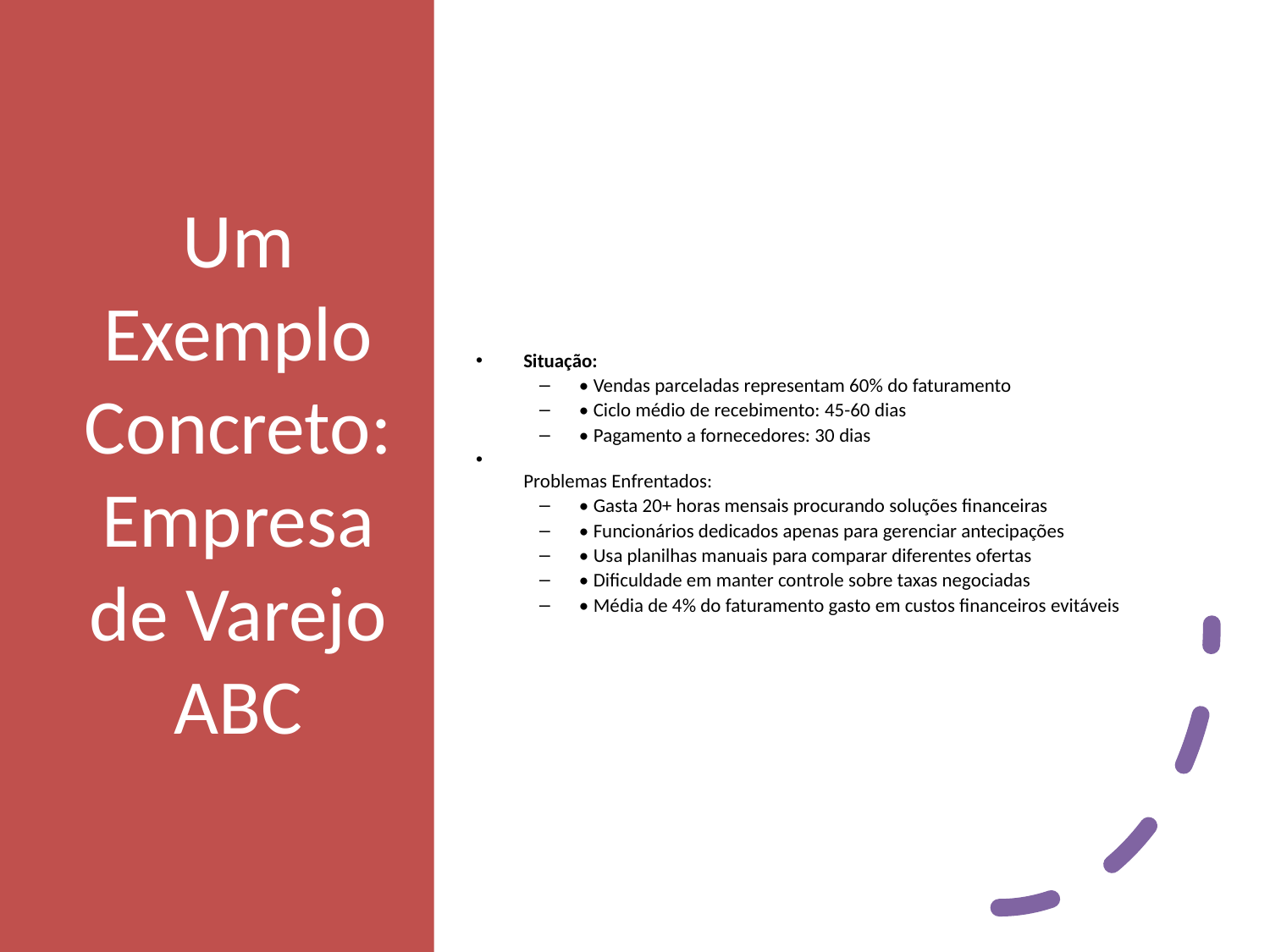

# Um Exemplo Concreto: Empresa de Varejo ABC

Situação:
• Vendas parceladas representam 60% do faturamento
• Ciclo médio de recebimento: 45-60 dias
• Pagamento a fornecedores: 30 dias
Problemas Enfrentados:
• Gasta 20+ horas mensais procurando soluções financeiras
• Funcionários dedicados apenas para gerenciar antecipações
• Usa planilhas manuais para comparar diferentes ofertas
• Dificuldade em manter controle sobre taxas negociadas
• Média de 4% do faturamento gasto em custos financeiros evitáveis